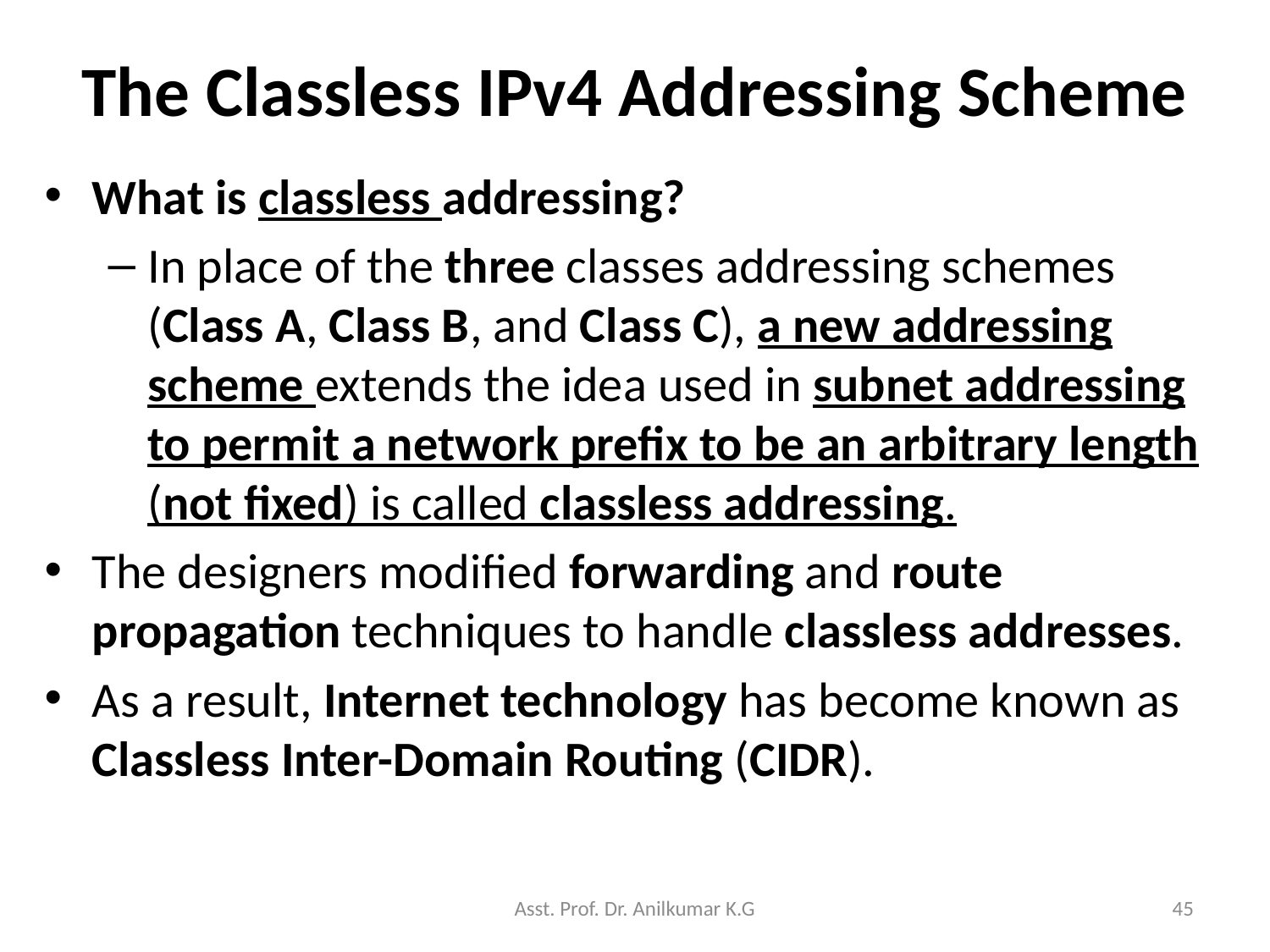

# The Classless IPv4 Addressing Scheme
What is classless addressing?
In place of the three classes addressing schemes (Class A, Class B, and Class C), a new addressing scheme extends the idea used in subnet addressing to permit a network prefix to be an arbitrary length (not fixed) is called classless addressing.
The designers modified forwarding and route propagation techniques to handle classless addresses.
As a result, Internet technology has become known as Classless Inter-Domain Routing (CIDR).
Asst. Prof. Dr. Anilkumar K.G
45